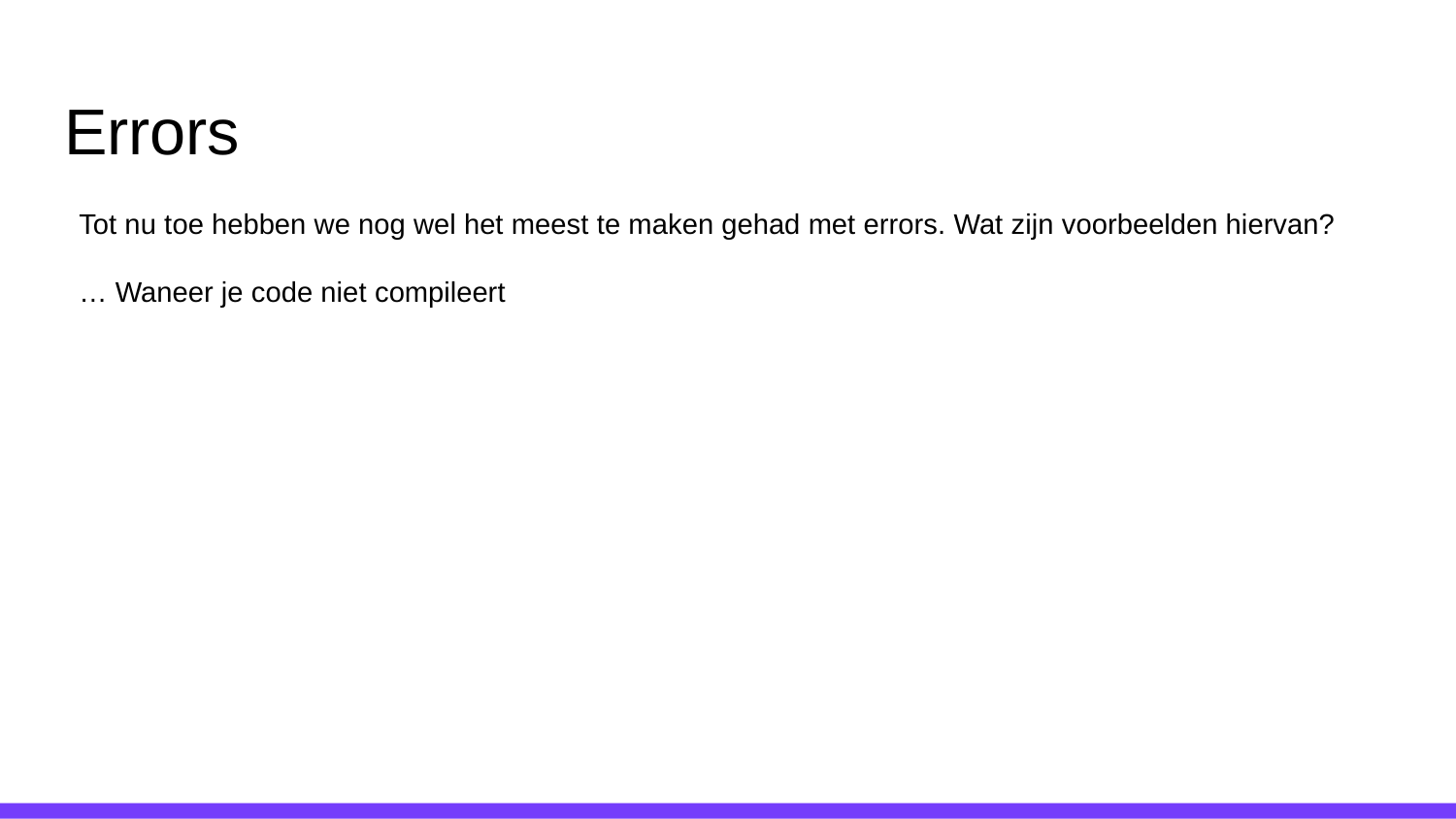

# Errors
Tot nu toe hebben we nog wel het meest te maken gehad met errors. Wat zijn voorbeelden hiervan?

… Waneer je code niet compileert